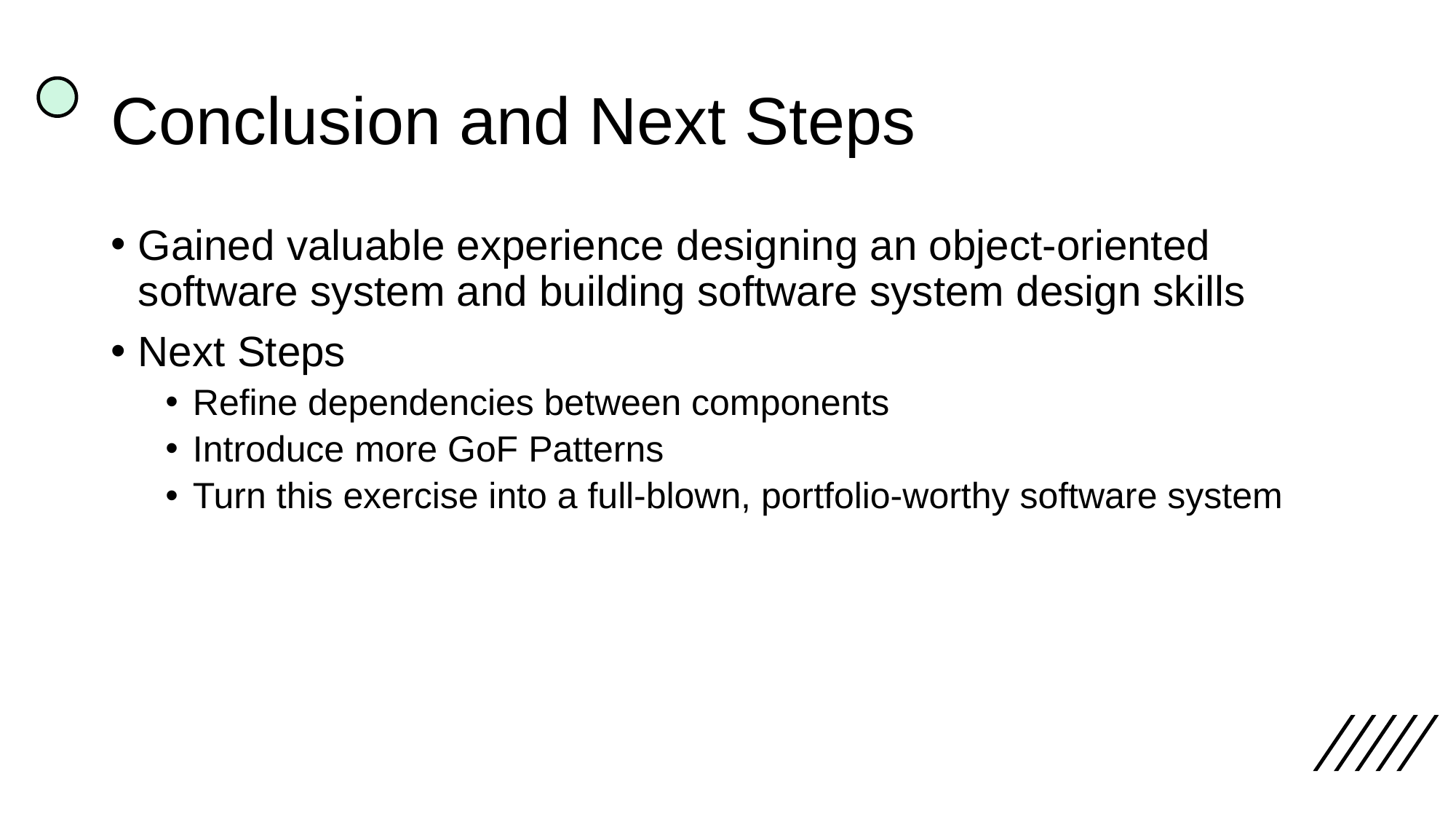

# Conclusion and Next Steps
Gained valuable experience designing an object-oriented software system and building software system design skills
Next Steps
Refine dependencies between components
Introduce more GoF Patterns
Turn this exercise into a full-blown, portfolio-worthy software system